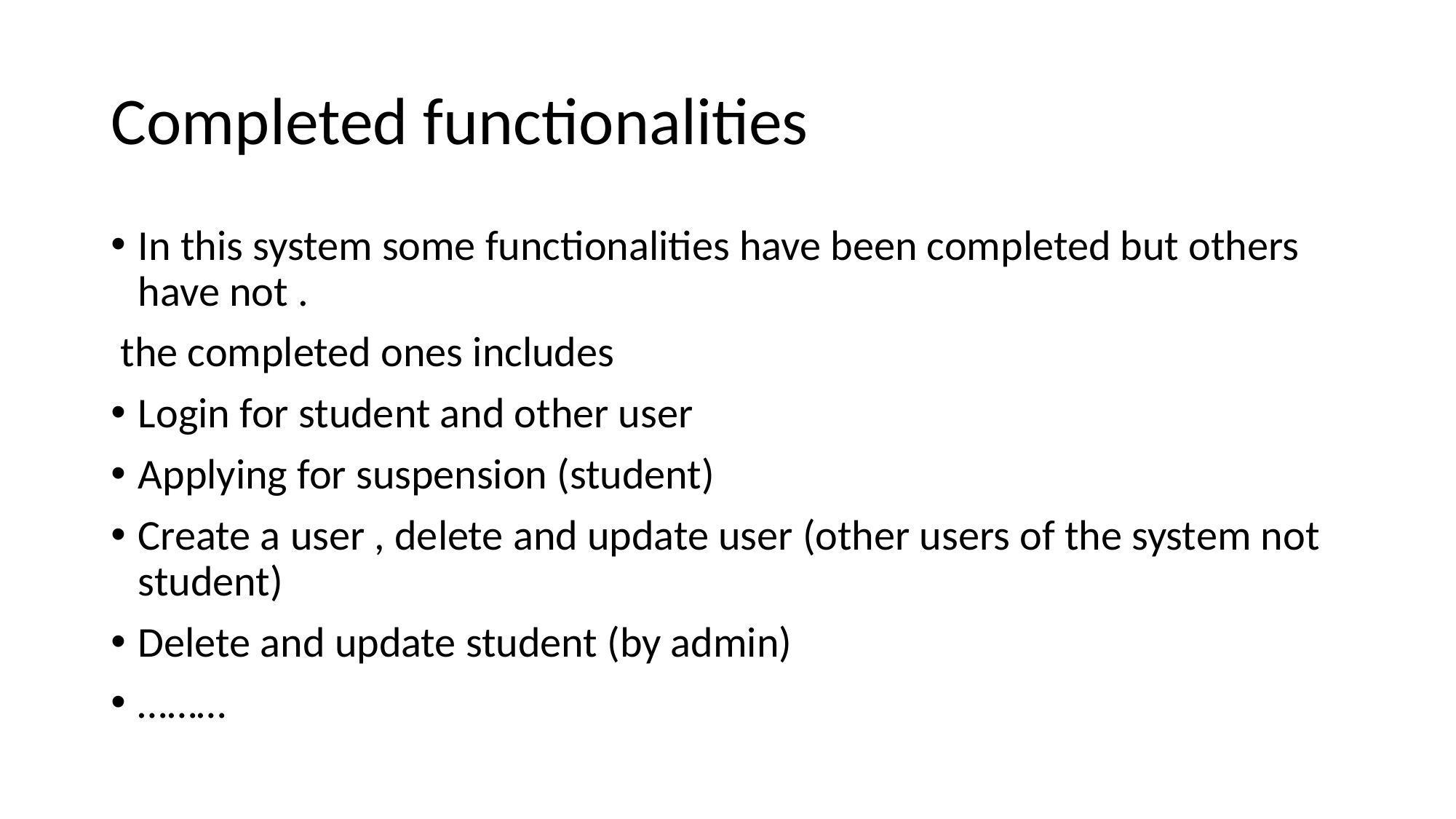

# Completed functionalities
In this system some functionalities have been completed but others have not .
 the completed ones includes
Login for student and other user
Applying for suspension (student)
Create a user , delete and update user (other users of the system not student)
Delete and update student (by admin)
………